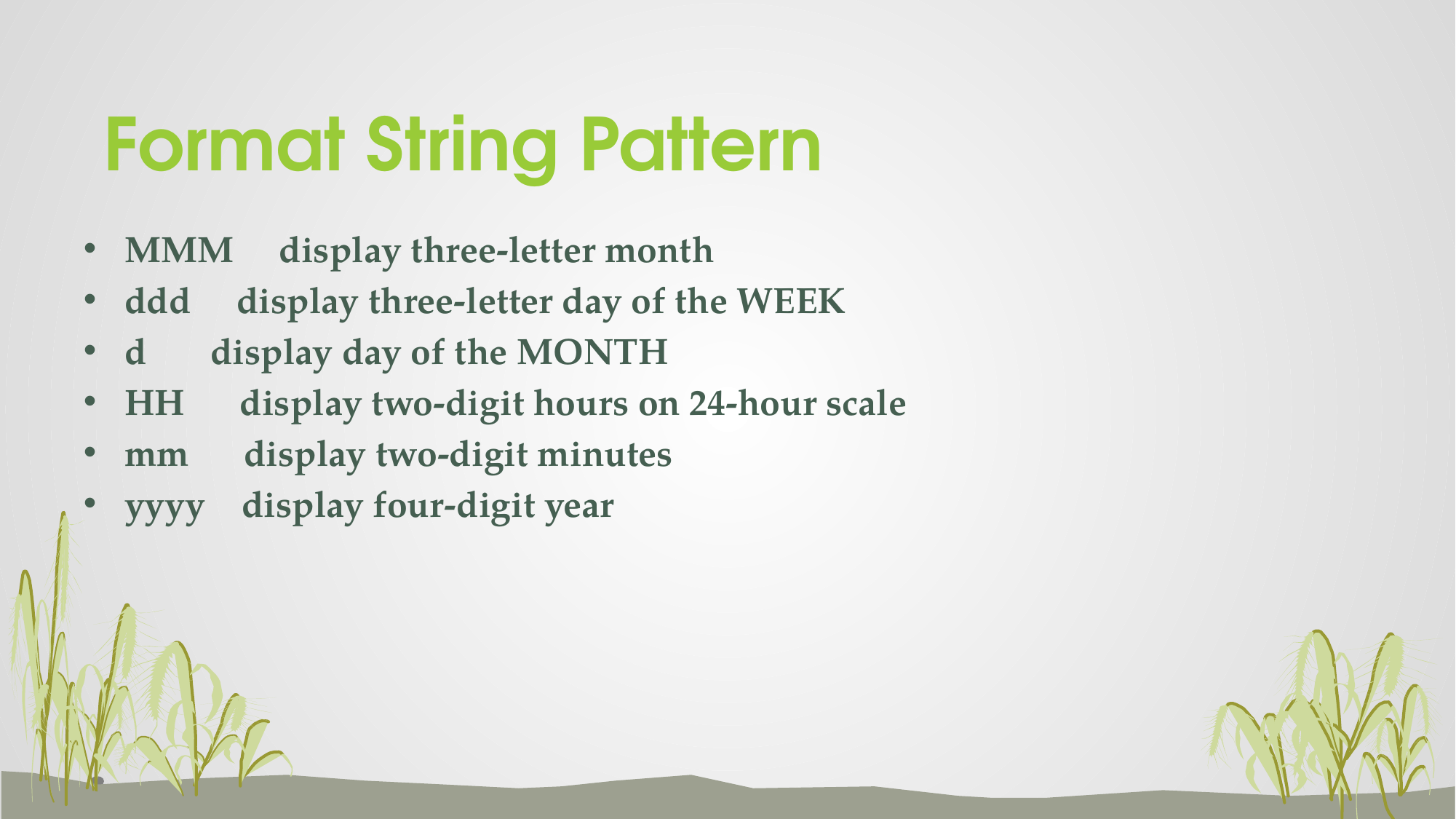

# Format String Pattern
MMM     display three-letter month
ddd     display three-letter day of the WEEK
d       display day of the MONTH
HH      display two-digit hours on 24-hour scale
mm      display two-digit minutes
yyyy    display four-digit year